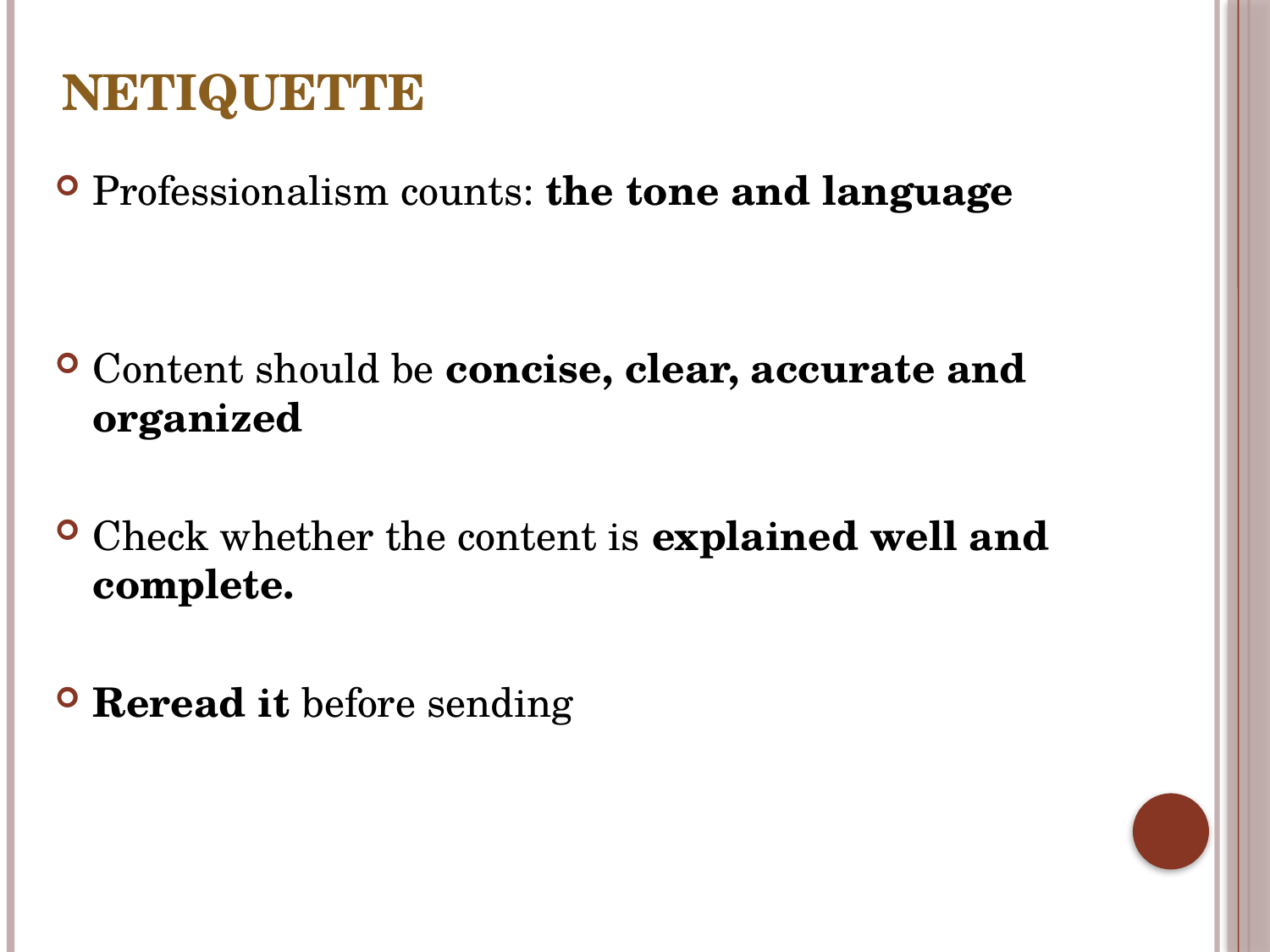

# netiquette
Professionalism counts: the tone and language

Content should be concise, clear, accurate and organized

Check whether the content is explained well and complete.

Reread it before sending